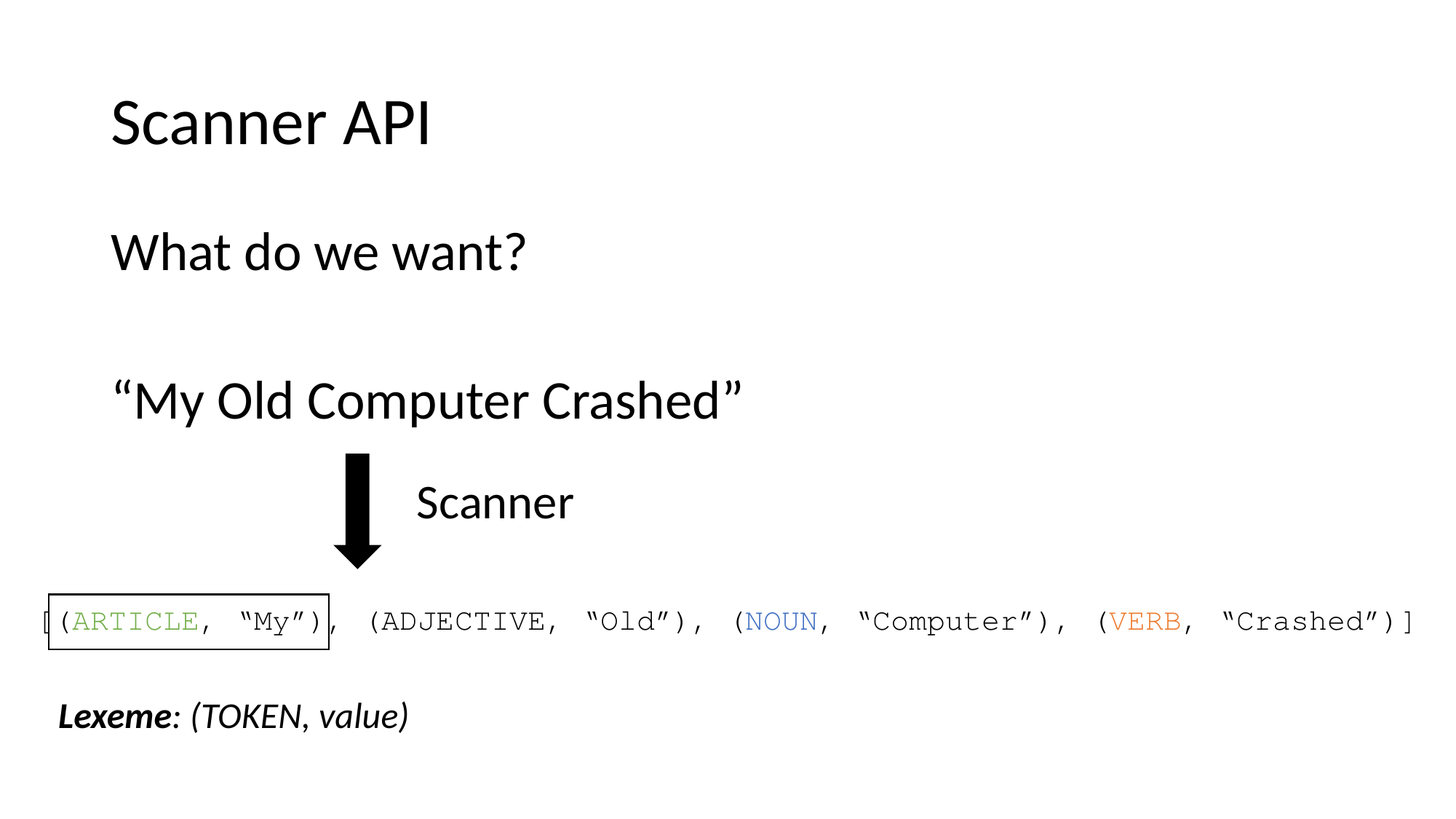

# Scanner API
What do we want?

“My Old Computer Crashed”
Scanner

[(ARTICLE, “My”), (ADJECTIVE, “Old”), (NOUN, “Computer”), (VERB, “Crashed”)]

Lexeme: (TOKEN, value)